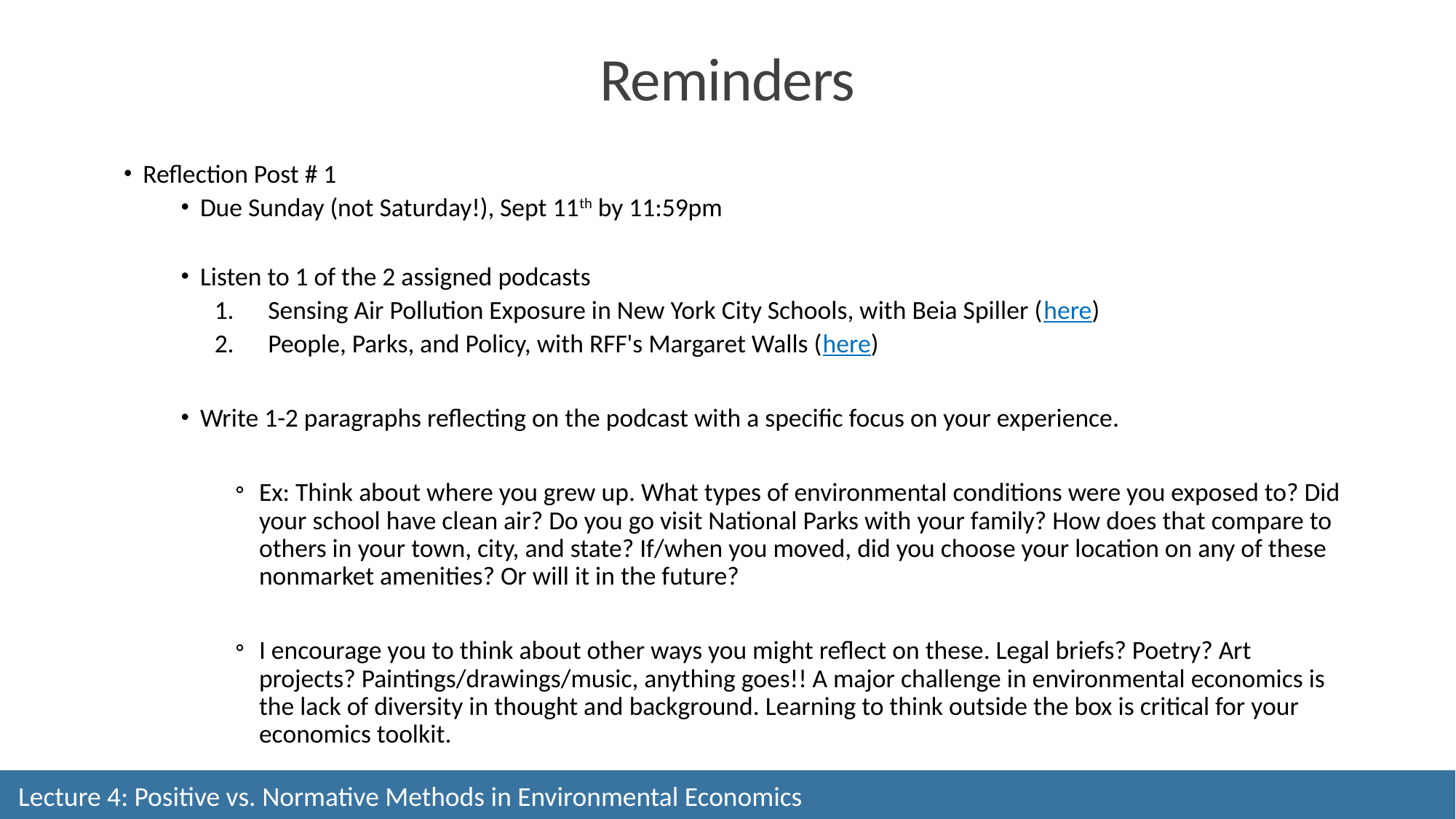

# Reminders
Reflection Post # 1
Due Sunday (not Saturday!), Sept 11th by 11:59pm

Listen to 1 of the 2 assigned podcasts
Sensing Air Pollution Exposure in New York City Schools, with Beia Spiller (here)
People, Parks, and Policy, with RFF's Margaret Walls (here)

Write 1-2 paragraphs reflecting on the podcast with a specific focus on your experience.

Ex: Think about where you grew up. What types of environmental conditions were you exposed to? Did your school have clean air? Do you go visit National Parks with your family? How does that compare to others in your town, city, and state? If/when you moved, did you choose your location on any of these nonmarket amenities? Or will it in the future?

I encourage you to think about other ways you might reflect on these. Legal briefs? Poetry? Art projects? Paintings/drawings/music, anything goes!! A major challenge in environmental economics is the lack of diversity in thought and background. Learning to think outside the box is critical for your economics toolkit.